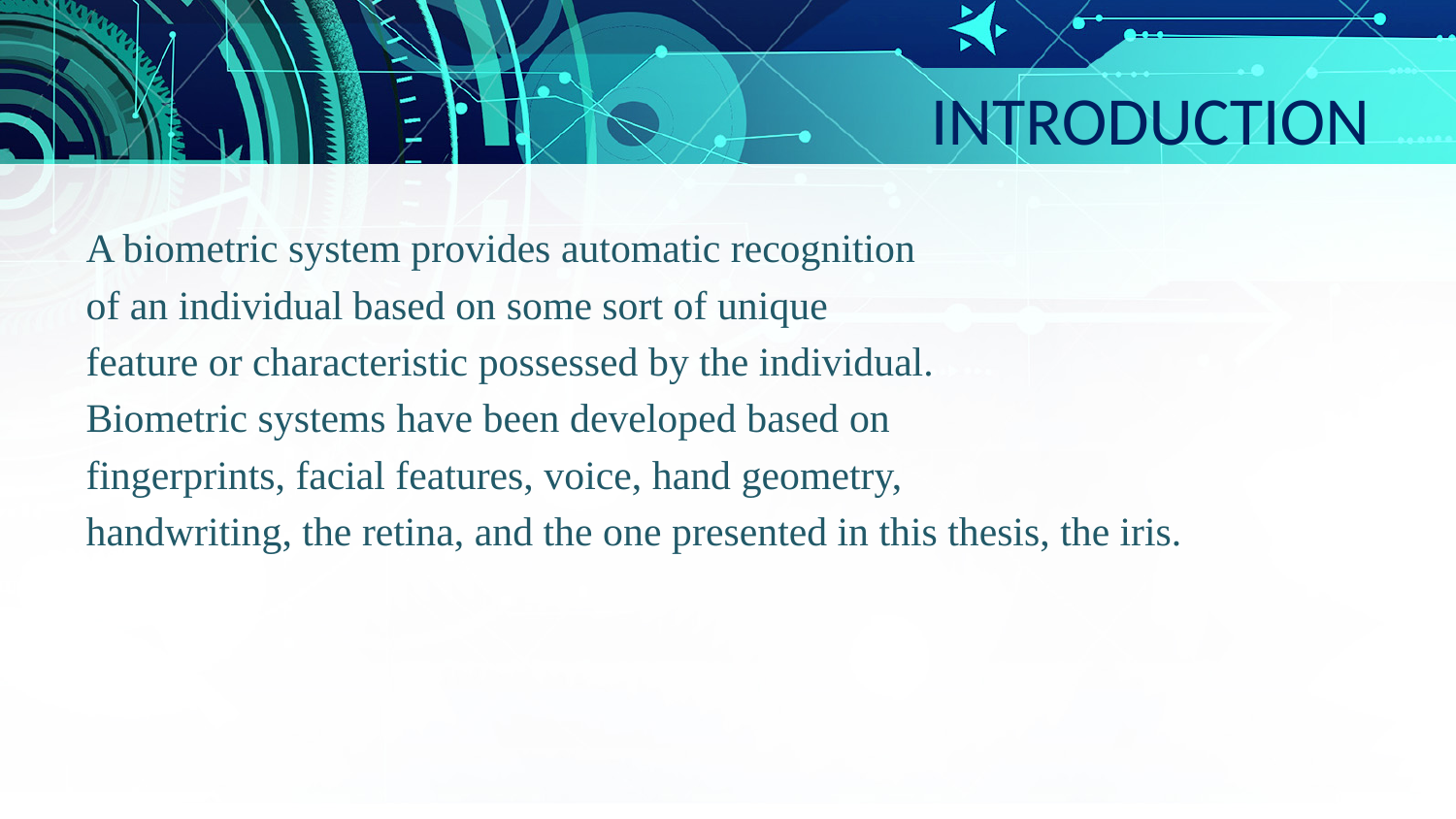

# INTRODUCTION
A biometric system provides automatic recognition
of an individual based on some sort of unique
feature or characteristic possessed by the individual.
Biometric systems have been developed based on
fingerprints, facial features, voice, hand geometry,
handwriting, the retina, and the one presented in this thesis, the iris.